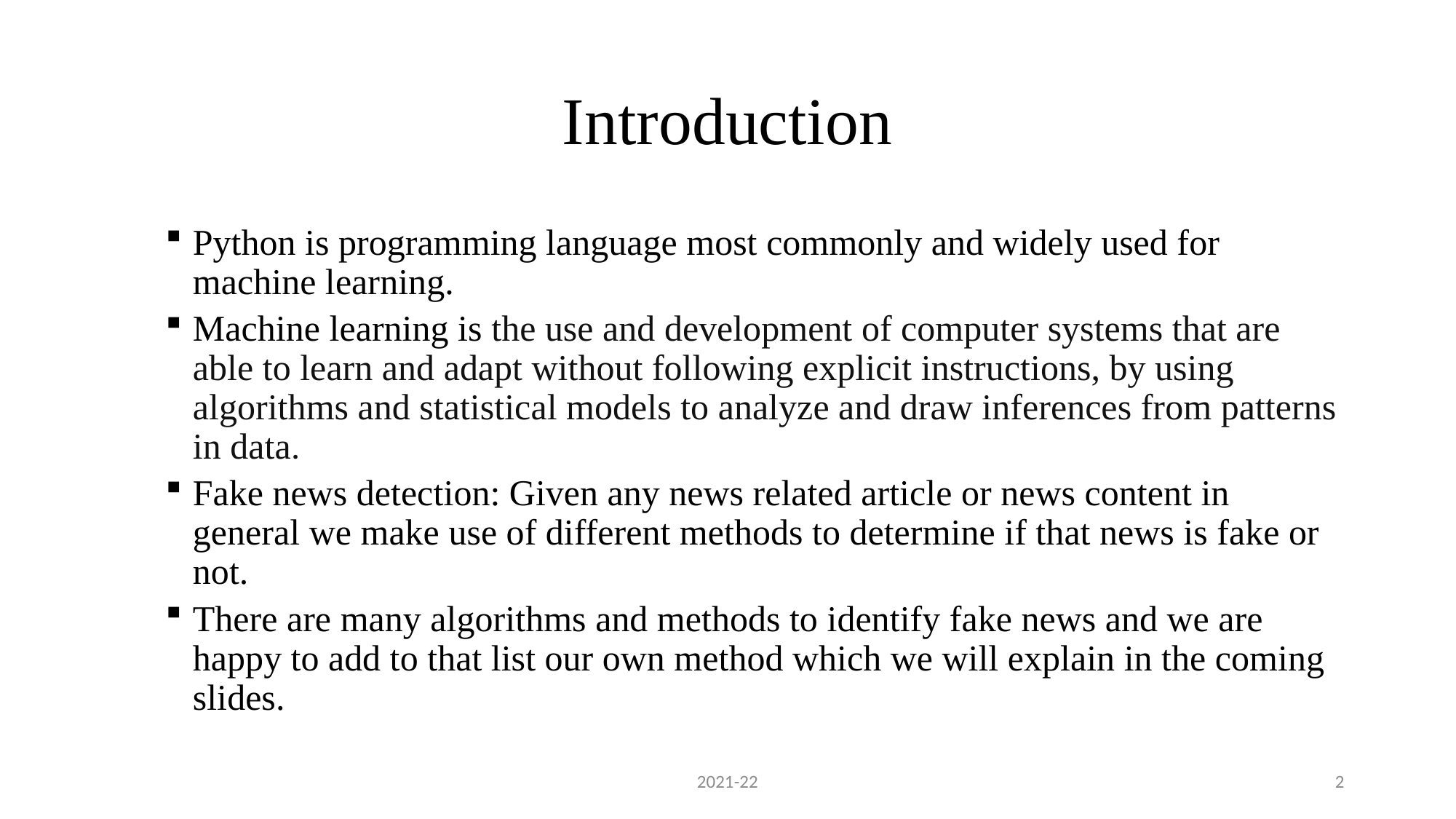

# Introduction
Python is programming language most commonly and widely used for machine learning.
Machine learning is the use and development of computer systems that are able to learn and adapt without following explicit instructions, by using algorithms and statistical models to analyze and draw inferences from patterns in data.
Fake news detection: Given any news related article or news content in general we make use of different methods to determine if that news is fake or not.
There are many algorithms and methods to identify fake news and we are happy to add to that list our own method which we will explain in the coming slides.

2021-22
2